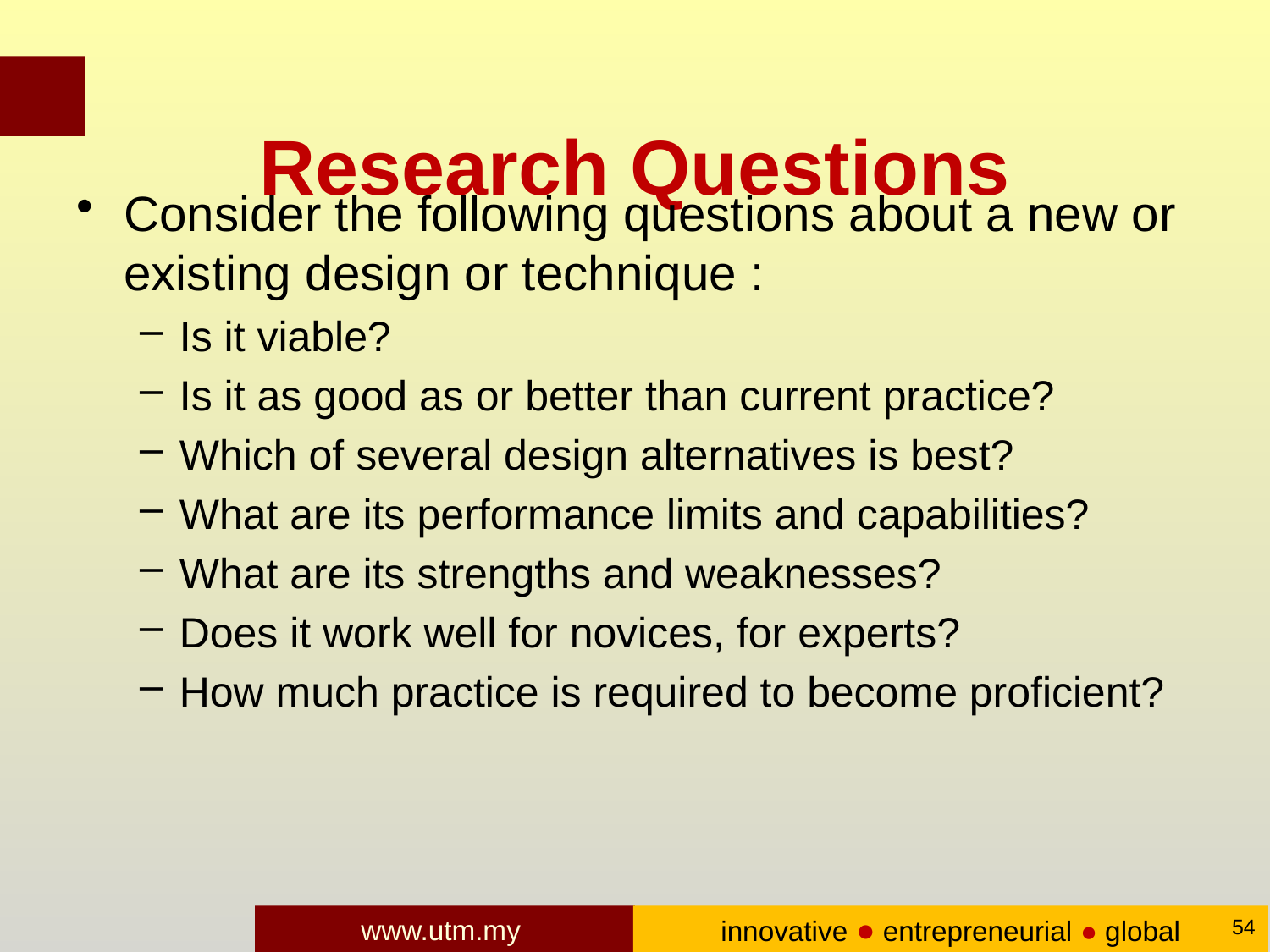

# Research Questions
Consider the following questions about a new or existing design or technique :
Is it viable?
Is it as good as or better than current practice?
Which of several design alternatives is best?
What are its performance limits and capabilities?
What are its strengths and weaknesses?
Does it work well for novices, for experts?
How much practice is required to become proficient?